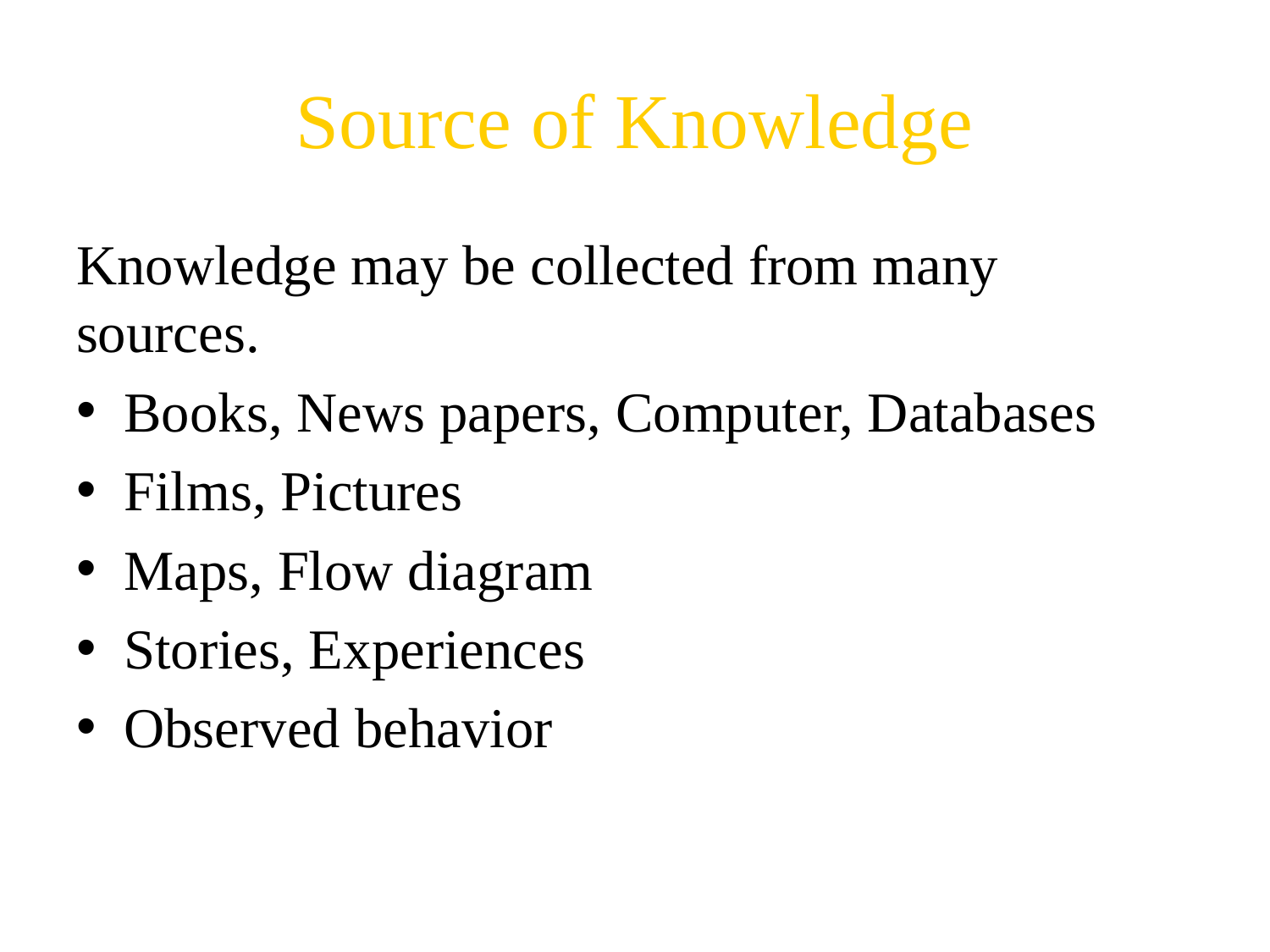

# Source of Knowledge
Knowledge may be collected from many sources.
Books, News papers, Computer, Databases
Films, Pictures
Maps, Flow diagram
Stories, Experiences
Observed behavior